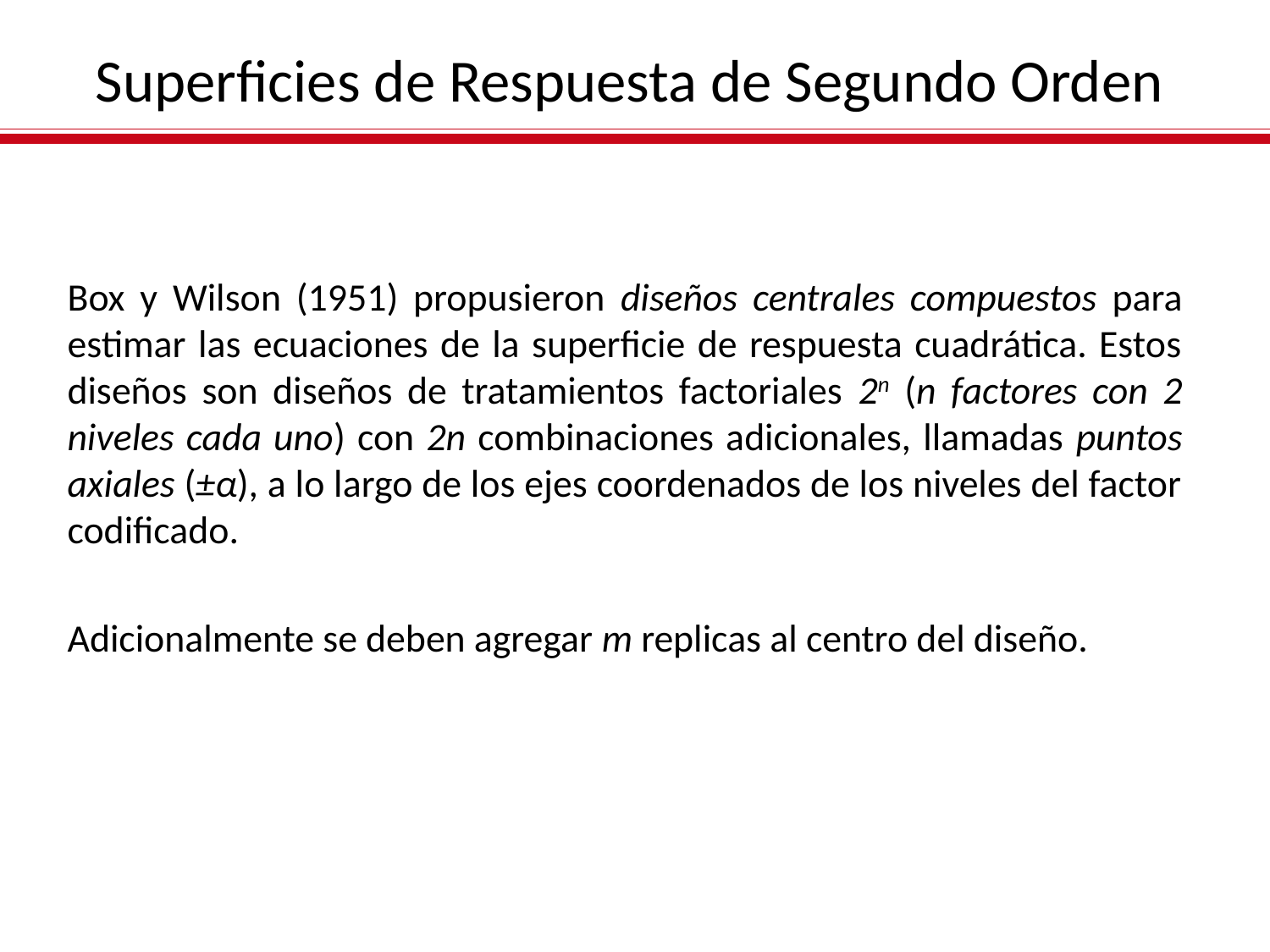

Superficies de Respuesta de Segundo Orden
Box y Wilson (1951) propusieron diseños centrales compuestos para estimar las ecuaciones de la superficie de respuesta cuadrática. Estos diseños son diseños de tratamientos factoriales 2n (n factores con 2 niveles cada uno) con 2n combinaciones adicionales, llamadas puntos axiales (±α), a lo largo de los ejes coordenados de los niveles del factor codificado.

Adicionalmente se deben agregar m replicas al centro del diseño.